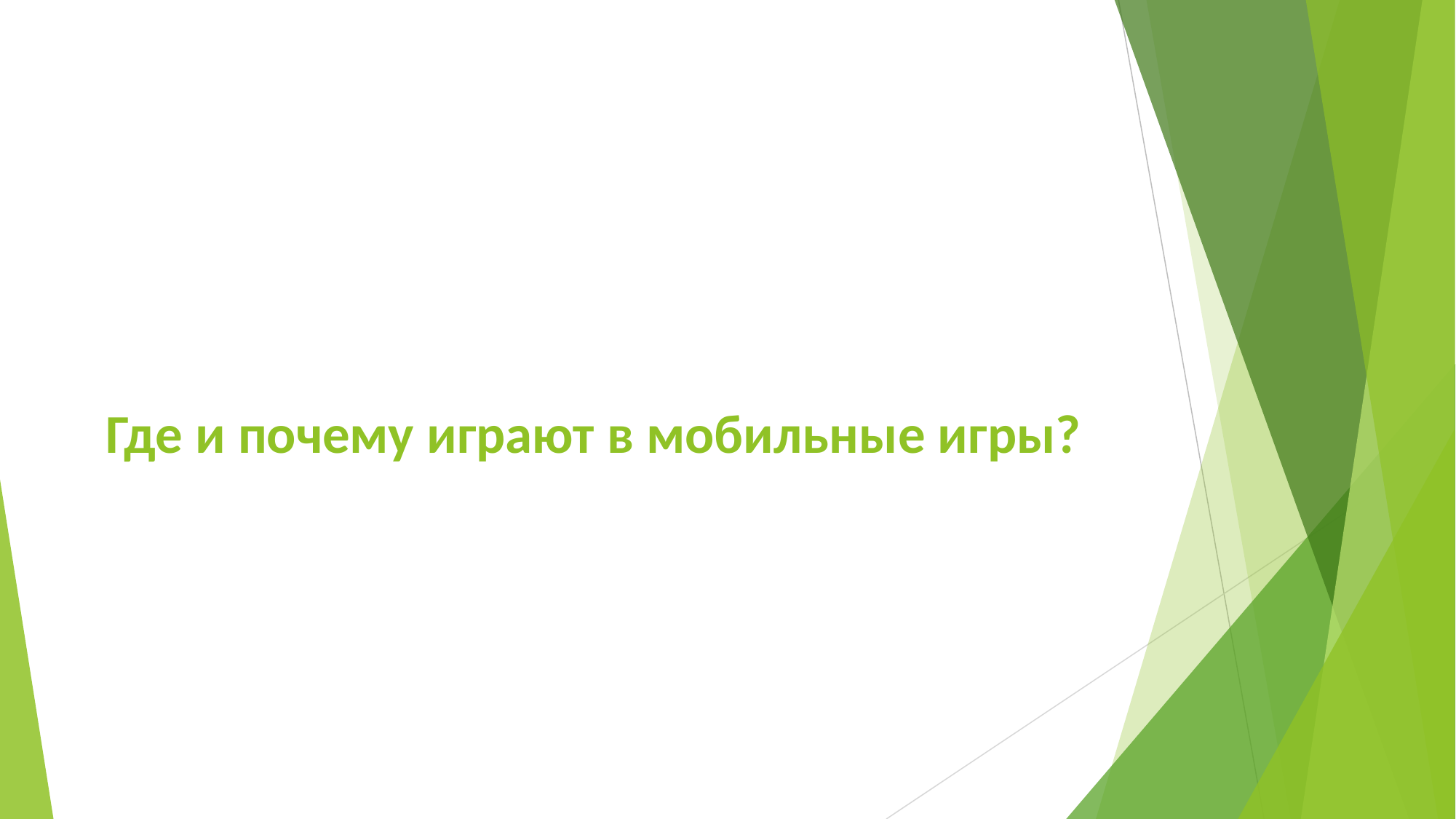

# Где и почему играют в мобильные игры?